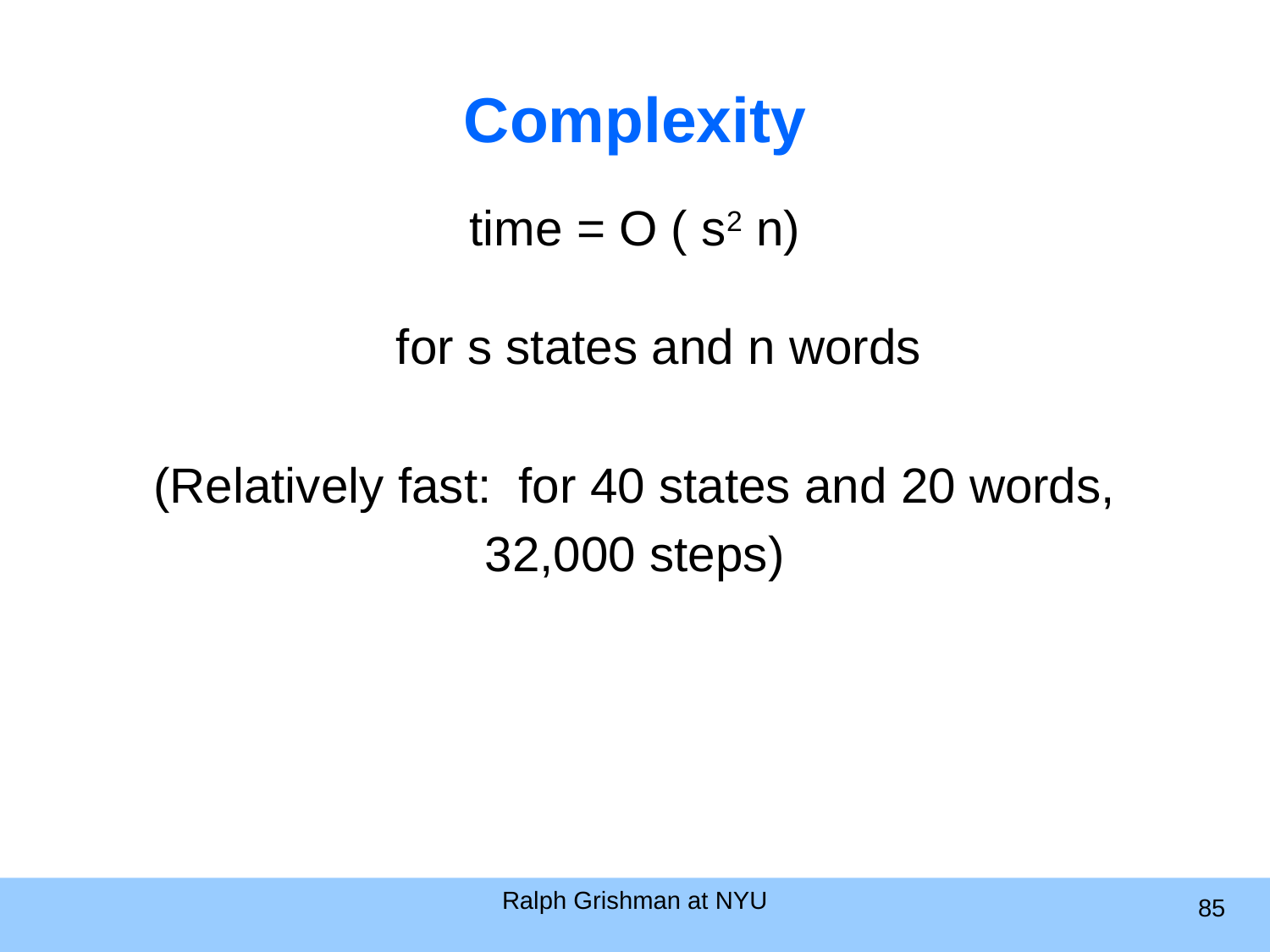

# Complexity
time = O ( s2 n)
for s states and n words

(Relatively fast:  for 40 states and 20 words,
32,000 steps)

Ralph Grishman at NYU
85